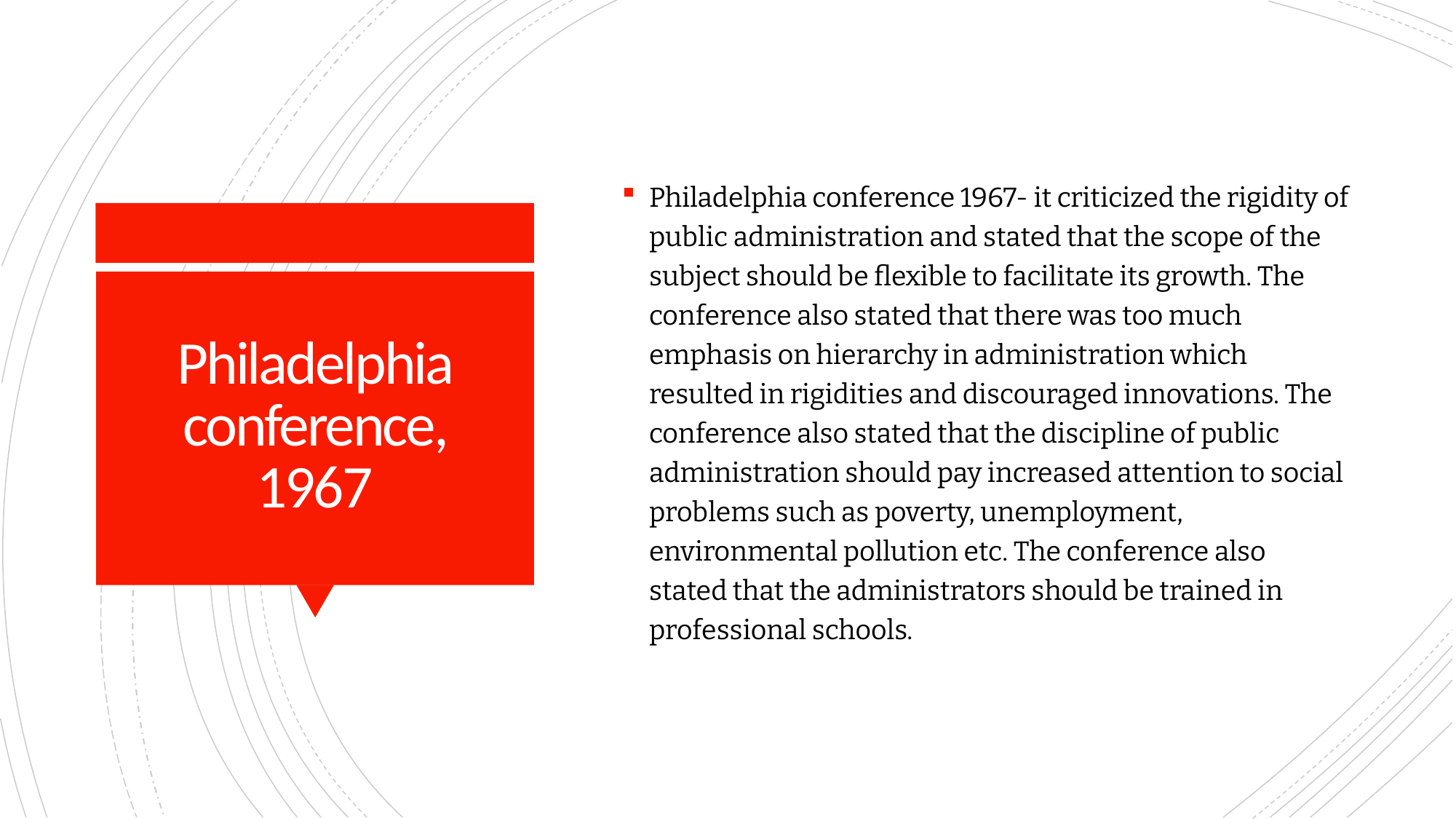

Philadelphia conference 1967- it criticized the rigidity of public administration and stated that the scope of the subject should be flexible to facilitate its growth. The conference also stated that there was too much emphasis on hierarchy in administration which resulted in rigidities and discouraged innovations. The conference also stated that the discipline of public administration should pay increased attention to social problems such as poverty, unemployment, environmental pollution etc. The conference also stated that the administrators should be trained in professional schools.
# Philadelphia conference, 1967